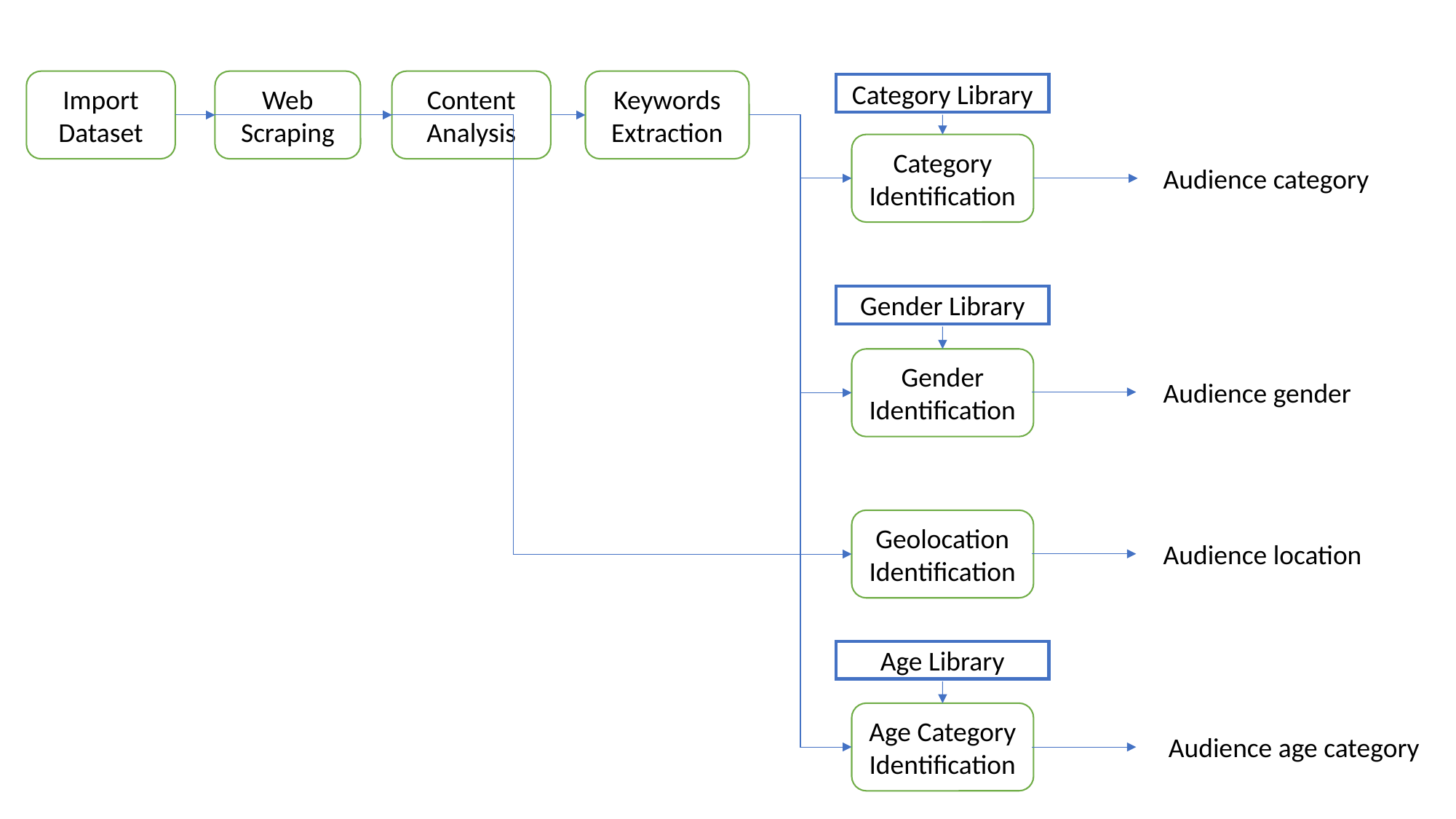

Import Dataset
Web Scraping
Content Analysis
Keywords Extraction
Category Library
Category Identification
Audience category
Gender Library
Gender Identification
Audience gender
Geolocation Identification
Audience location
Age Library
Age Category Identification
Audience age category